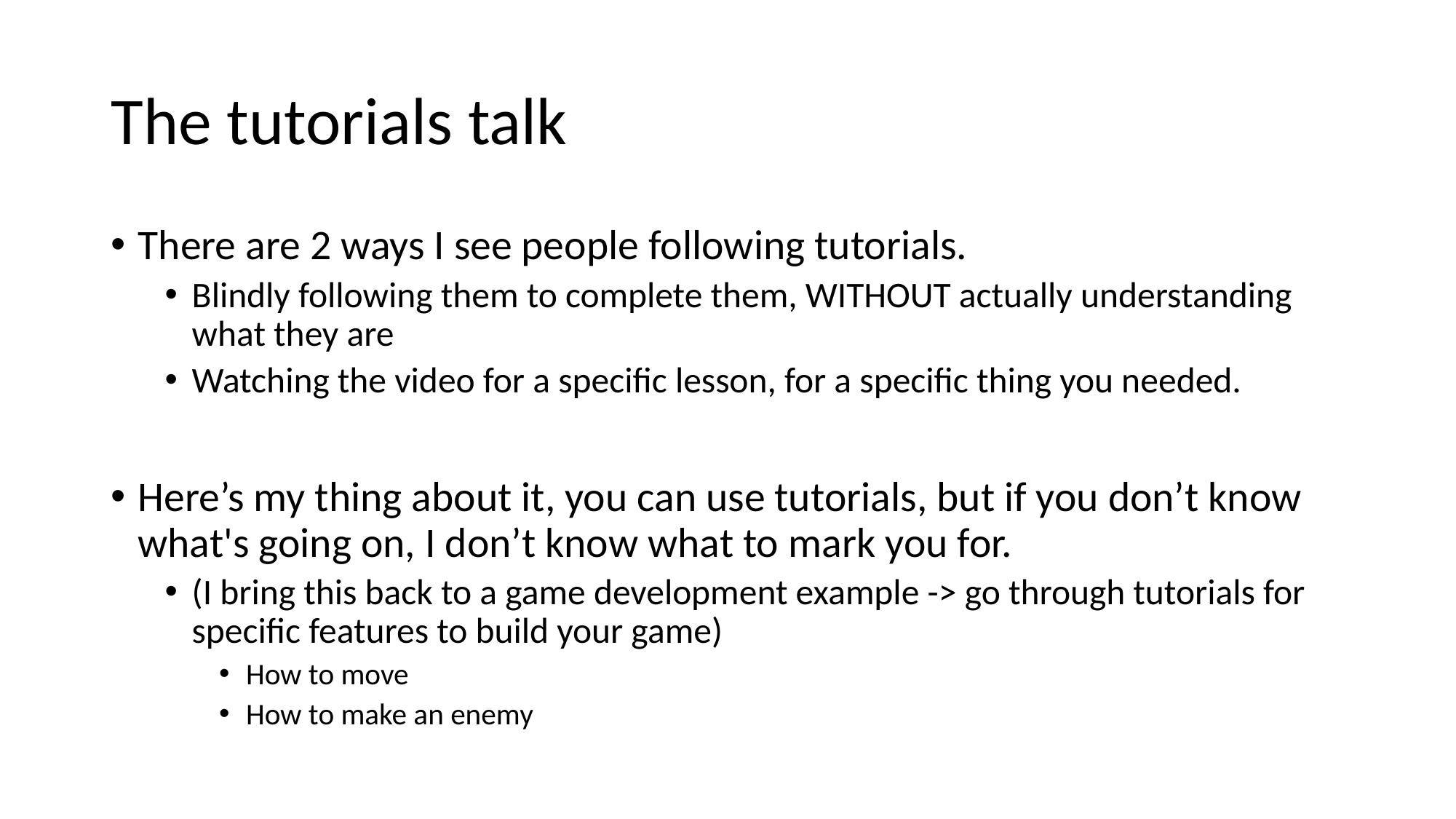

# The tutorials talk
There are 2 ways I see people following tutorials.
Blindly following them to complete them, WITHOUT actually understanding what they are
Watching the video for a specific lesson, for a specific thing you needed.

Here’s my thing about it, you can use tutorials, but if you don’t know what's going on, I don’t know what to mark you for.
(I bring this back to a game development example -> go through tutorials for specific features to build your game)
How to move
How to make an enemy